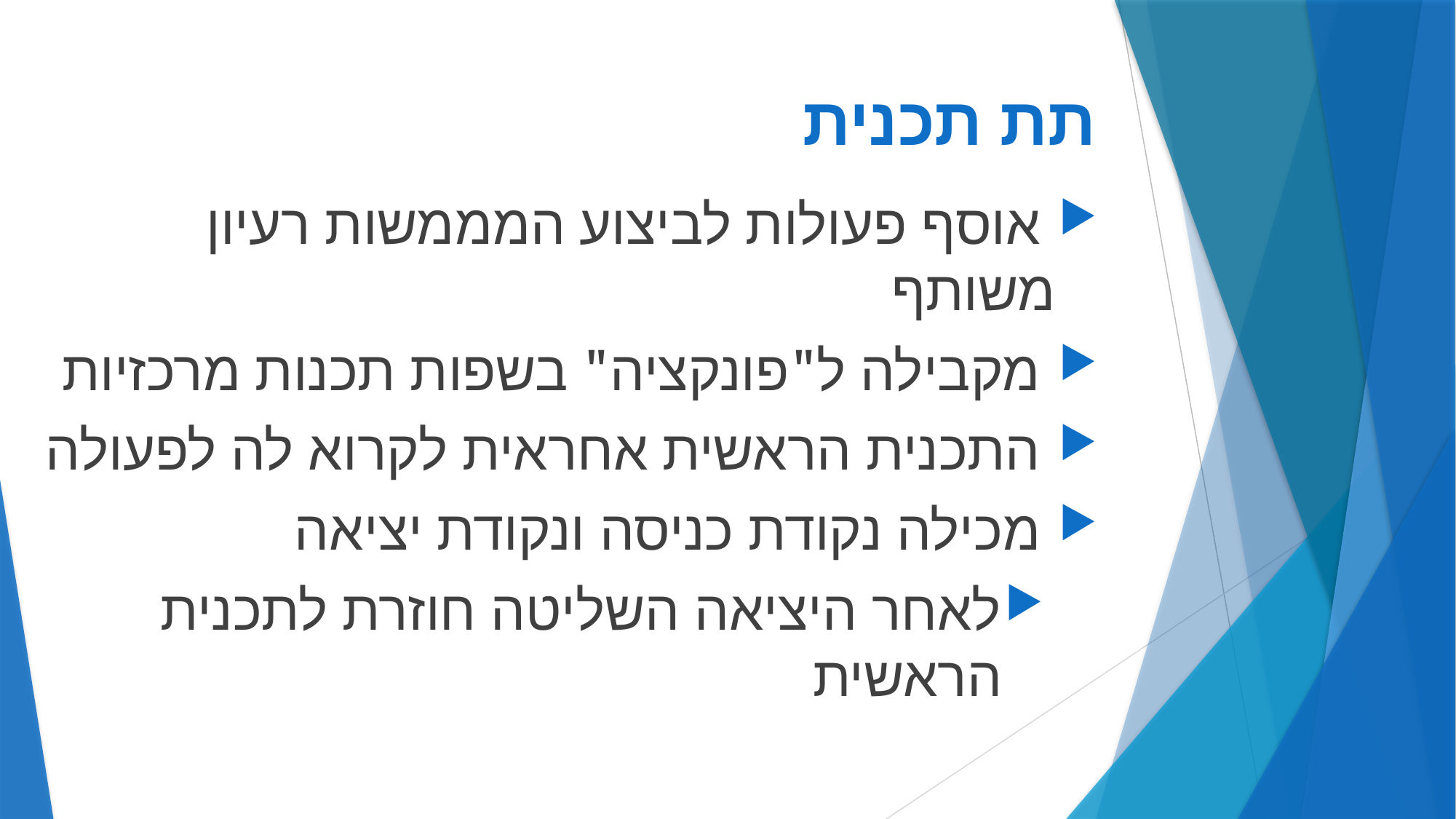

# תת תכנית
 אוסף פעולות לביצוע המממשות רעיון משותף
 מקבילה ל"פונקציה" בשפות תכנות מרכזיות
 התכנית הראשית אחראית לקרוא לה לפעולה
 מכילה נקודת כניסה ונקודת יציאה
לאחר היציאה השליטה חוזרת לתכנית הראשית